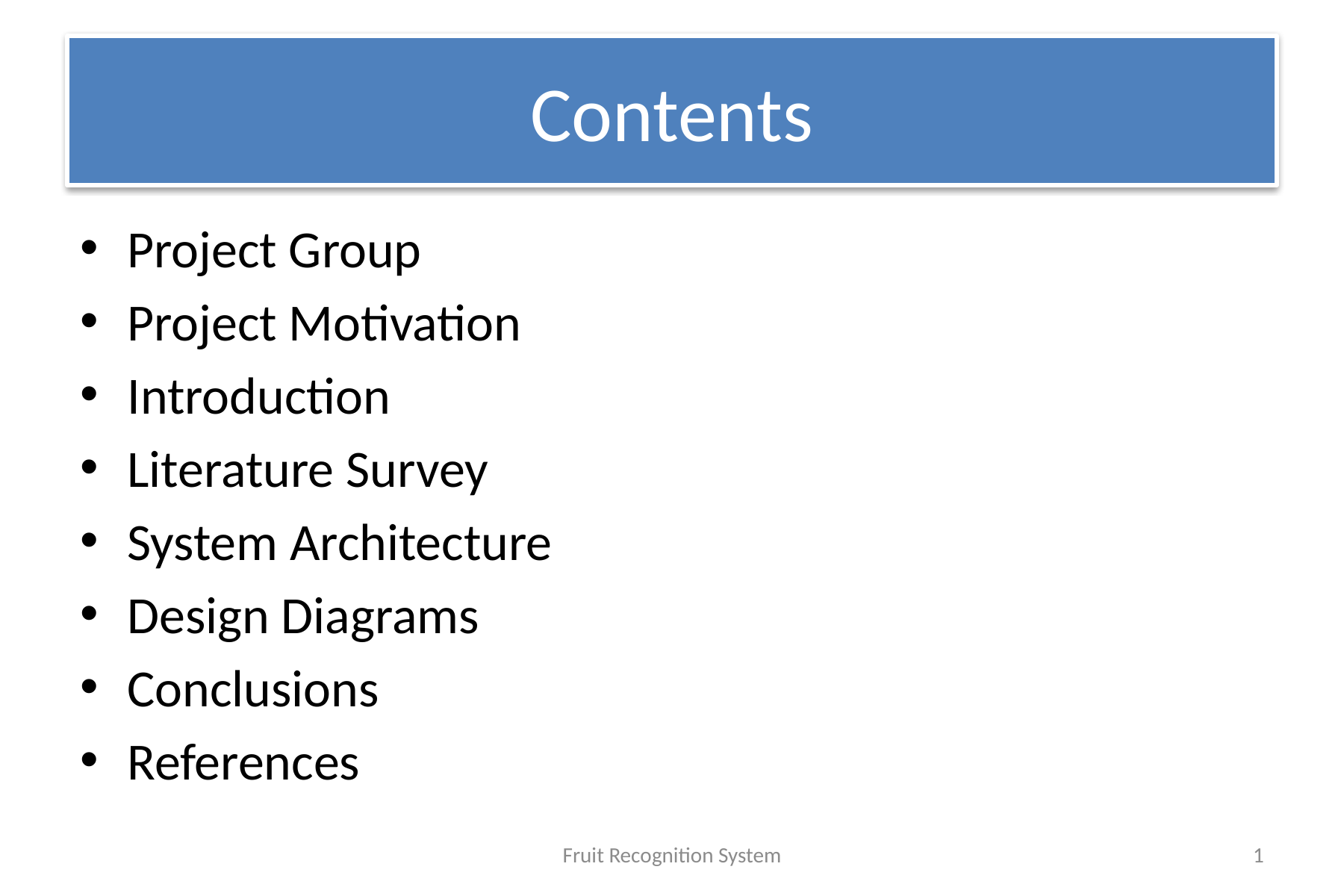

# Contents
Project Group
Project Motivation
Introduction
Literature Survey
System Architecture
Design Diagrams
Conclusions
References

Fruit Recognition System
1